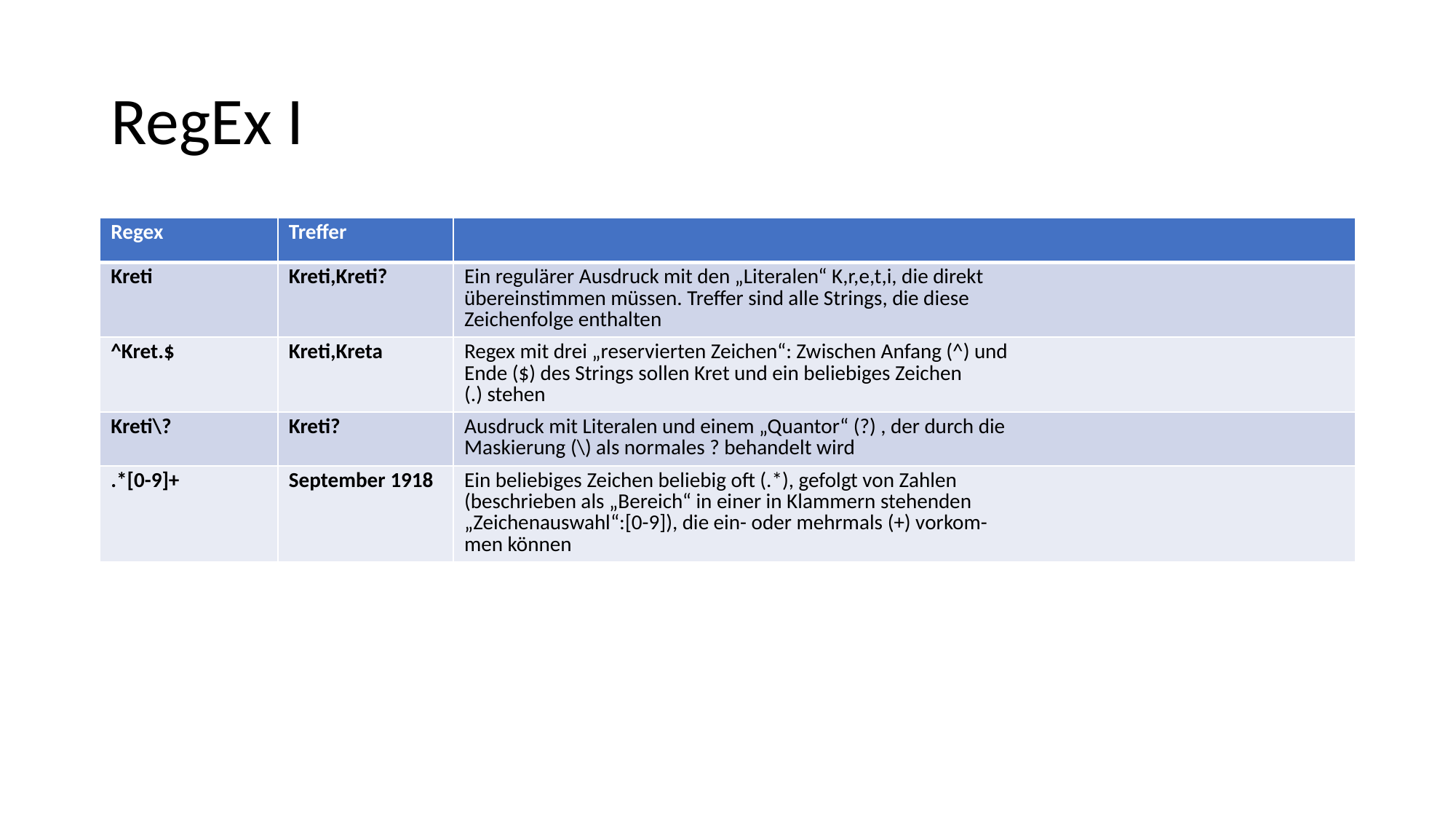

# RegEx I
| Regex | Treffer |  |
| --- | --- | --- |
| Kreti | Kreti,Kreti? | Ein regulärer Ausdruck mit den „Literalen“ K,r,e,t,i, die direkt übereinstimmen müssen. Treffer sind alle Strings, die diese Zeichenfolge enthalten |
| ^Kret.$ | Kreti,Kreta | Regex mit drei „reservierten Zeichen“: Zwischen Anfang (^) und Ende ($) des Strings sollen Kret und ein beliebiges Zeichen (.) stehen |
| Kreti\? | Kreti? | Ausdruck mit Literalen und einem „Quantor“ (?) , der durch die Maskierung (\) als normales ? behandelt wird |
| .\*[0-9]+ | September 1918 | Ein beliebiges Zeichen beliebig oft (.\*), gefolgt von Zahlen (beschrieben als „Bereich“ in einer in Klammern stehenden „Zeichenauswahl“:[0-9]), die ein- oder mehrmals (+) vorkom- men können |